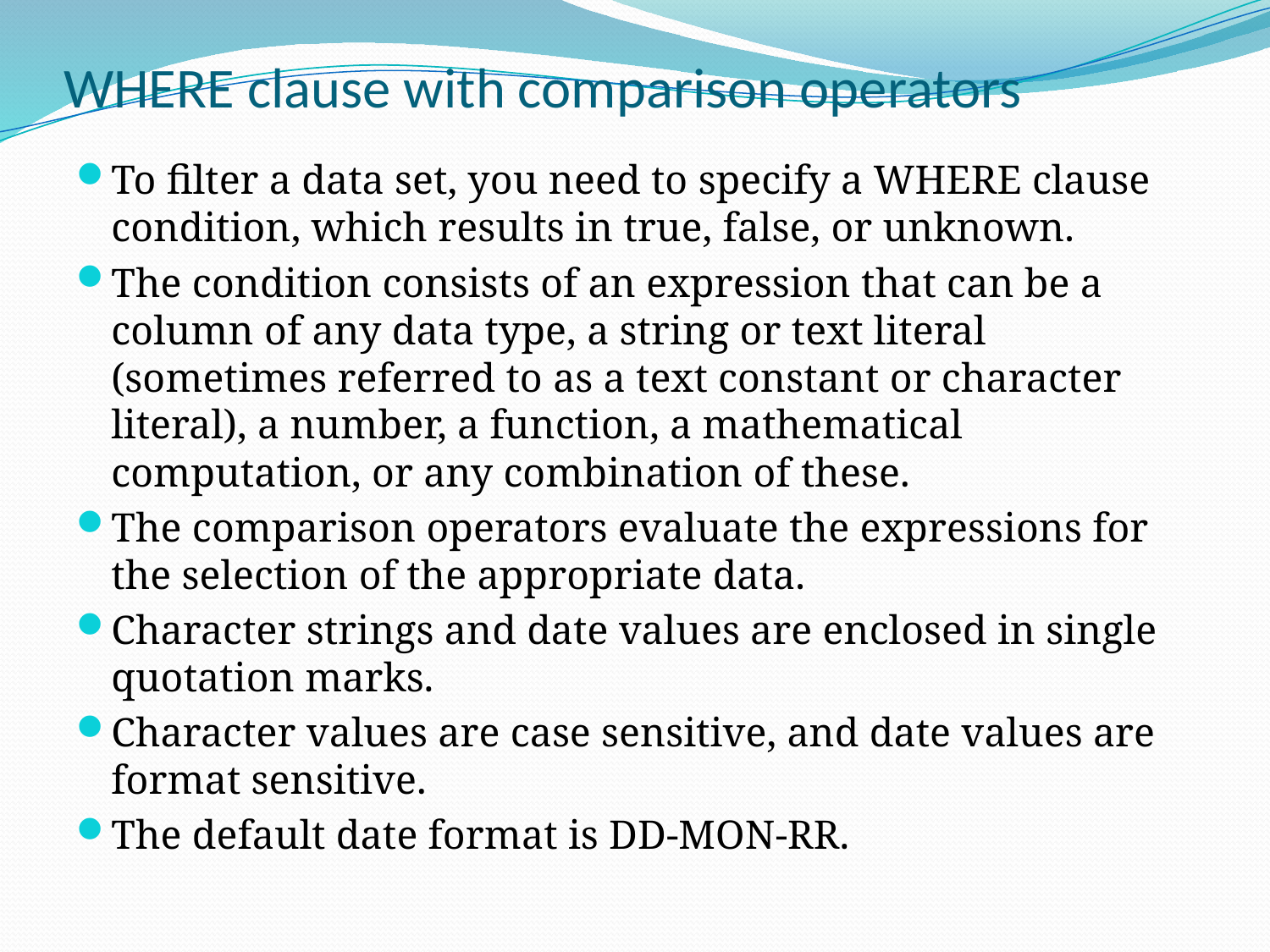

# WHERE clause with comparison operators
To filter a data set, you need to specify a WHERE clause condition, which results in true, false, or unknown.
The condition consists of an expression that can be a column of any data type, a string or text literal (sometimes referred to as a text constant or character literal), a number, a function, a mathematical computation, or any combination of these.
The comparison operators evaluate the expressions for the selection of the appropriate data.
Character strings and date values are enclosed in single quotation marks.
Character values are case sensitive, and date values are format sensitive.
The default date format is DD-MON-RR.